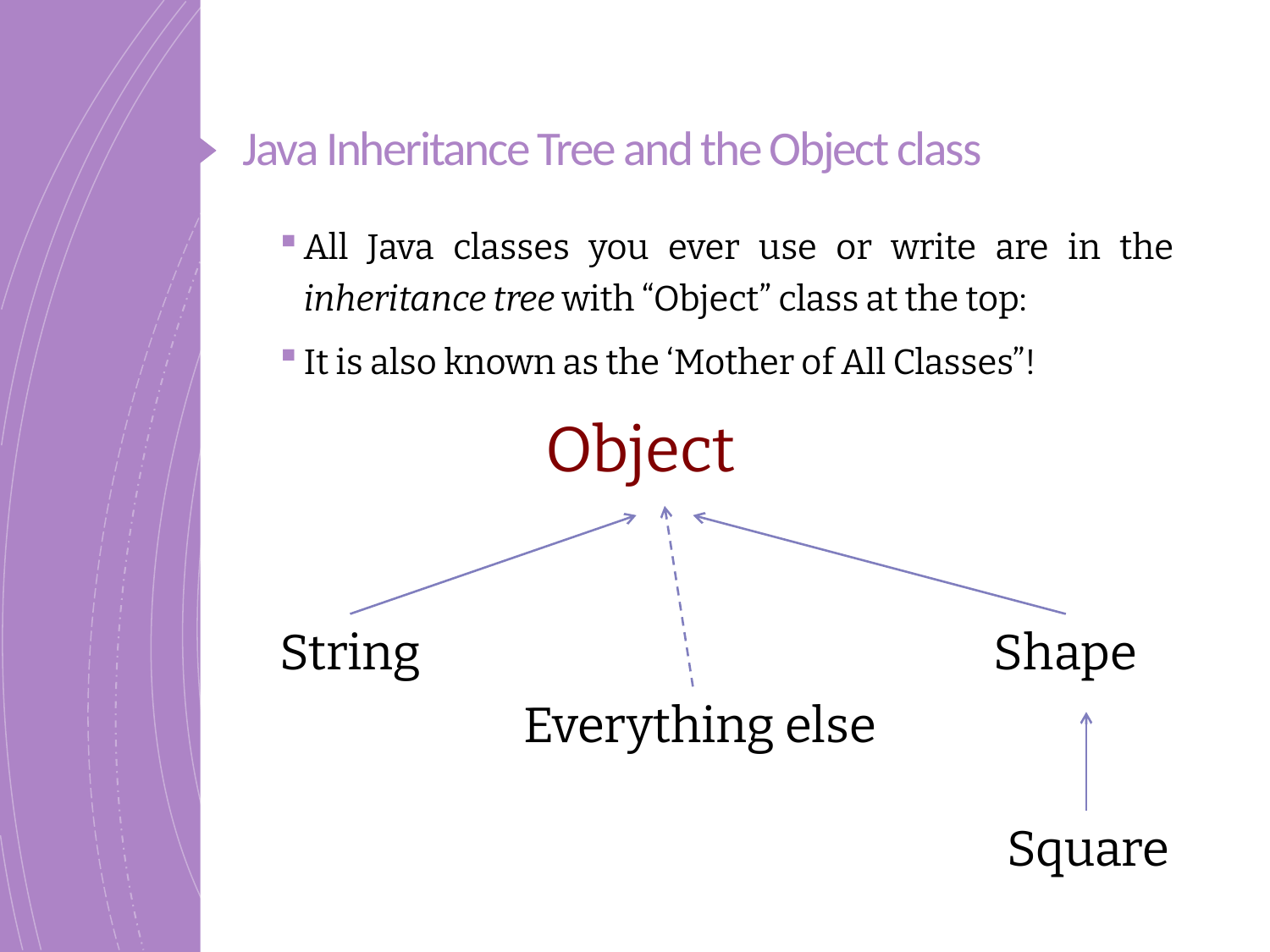

# Java Inheritance Tree and the Object class

All Java classes you ever use or write are in the inheritance tree with “Object” class at the top:
It is also known as the ‘Mother of All Classes”!

Object
String
Shape
Everything else
Square